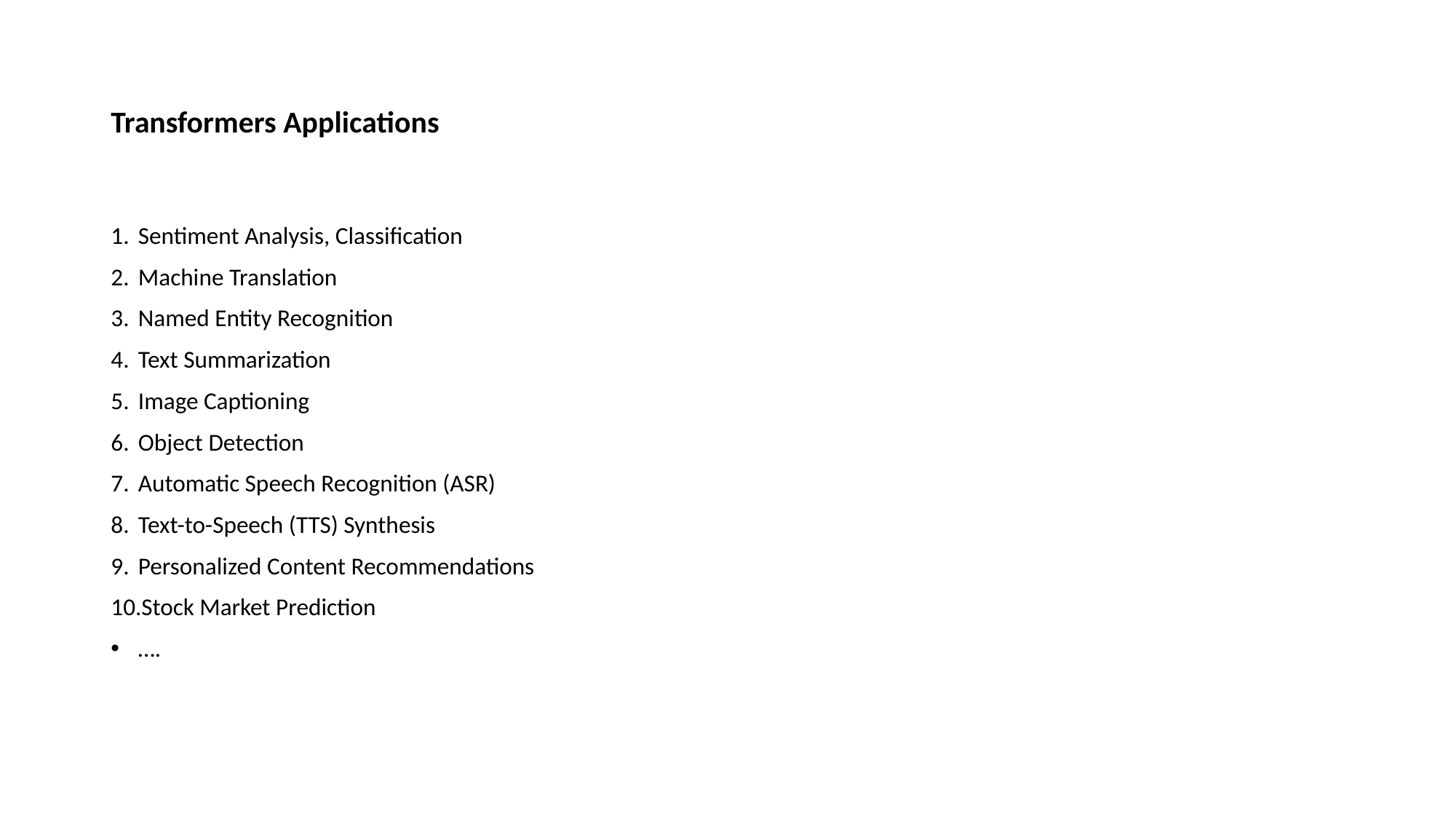

# Transformers Applications
Sentiment Analysis, Classification
Machine Translation
Named Entity Recognition
Text Summarization
Image Captioning
Object Detection
Automatic Speech Recognition (ASR)
Text-to-Speech (TTS) Synthesis
Personalized Content Recommendations
Stock Market Prediction
….